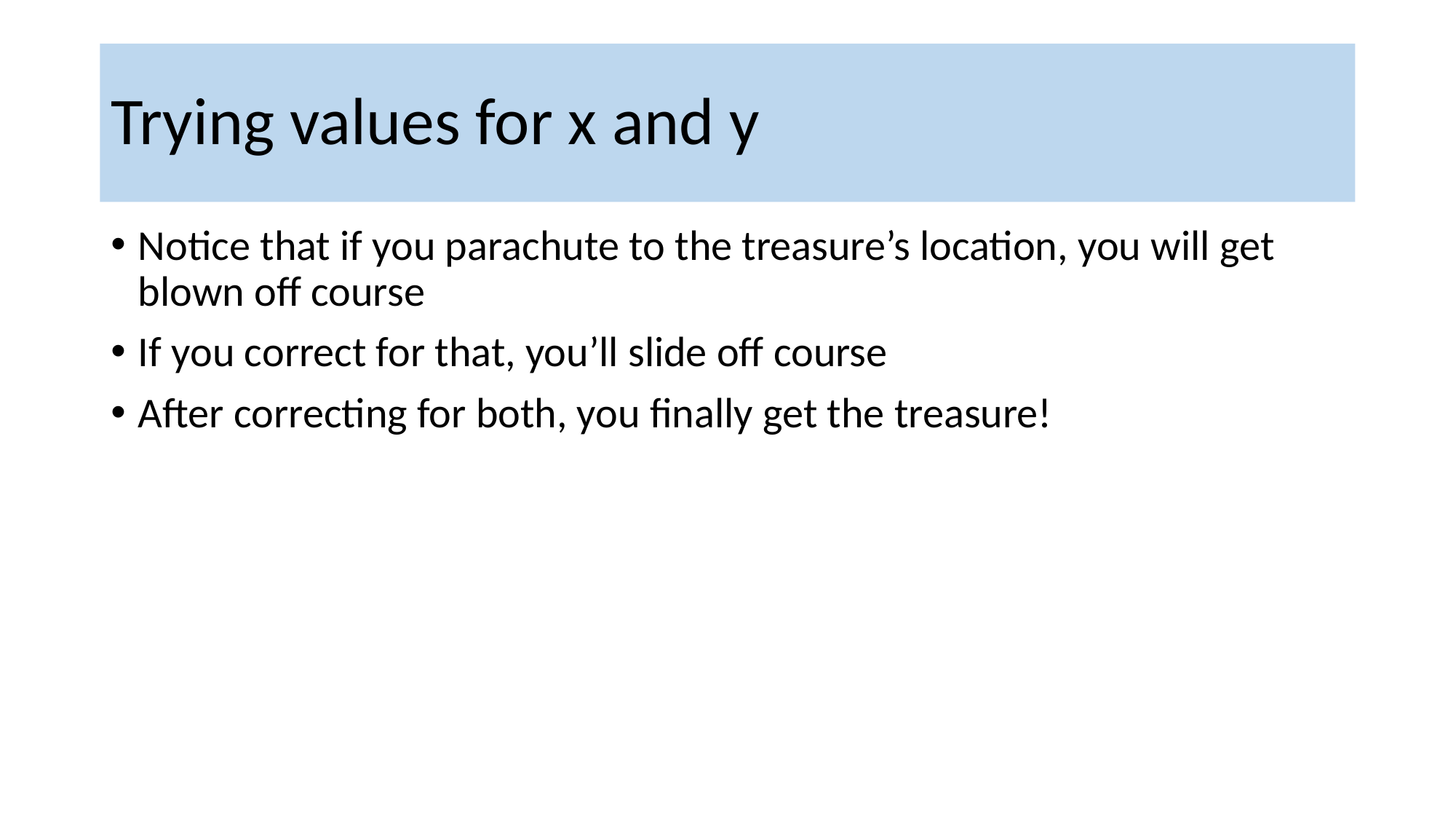

# Trying values for x and y
Notice that if you parachute to the treasure’s location, you will get blown off course
If you correct for that, you’ll slide off course
After correcting for both, you finally get the treasure!